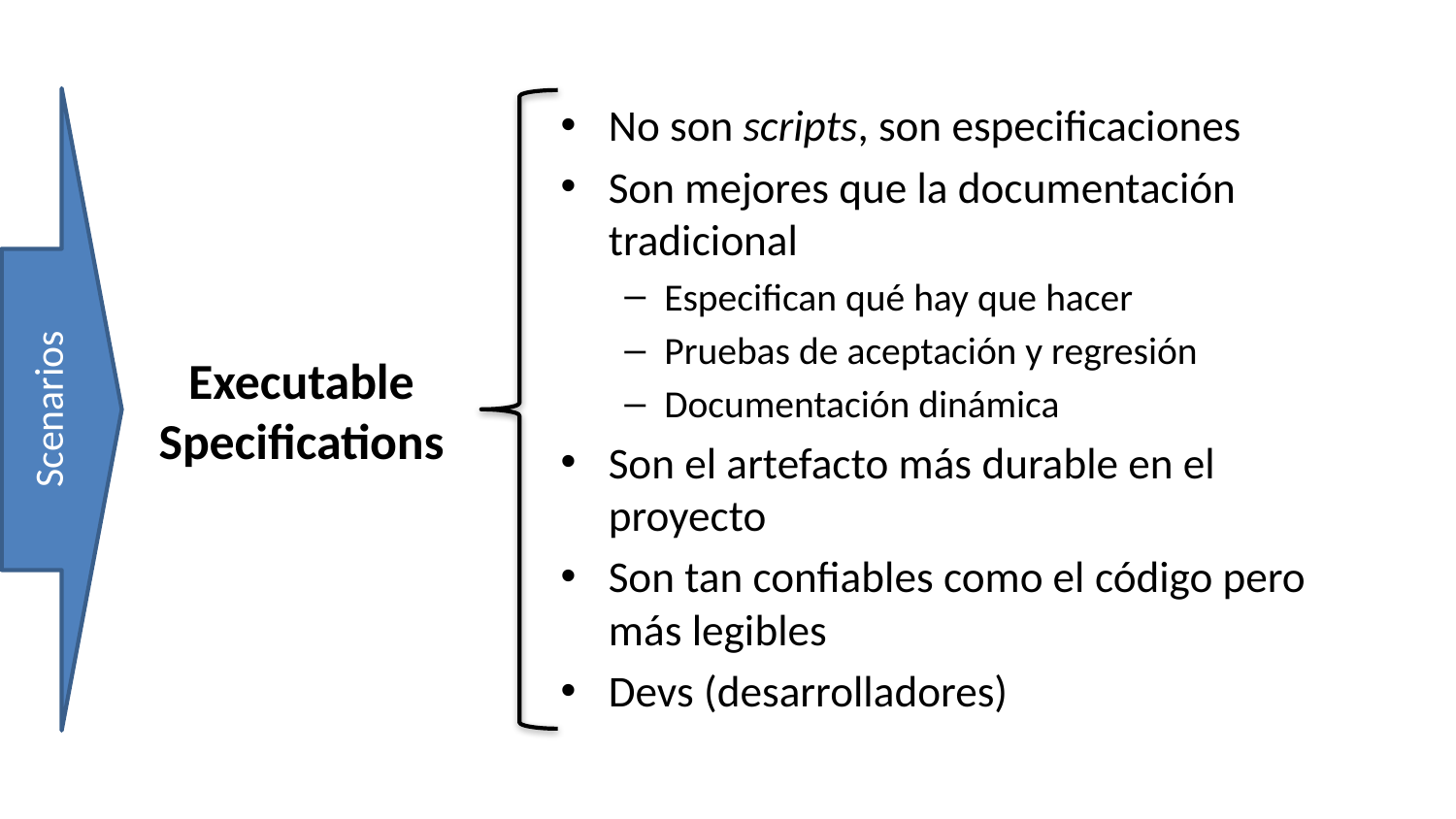

No son scripts, son especificaciones
Son mejores que la documentación tradicional
Especifican qué hay que hacer
Pruebas de aceptación y regresión
Documentación dinámica
Son el artefacto más durable en el proyecto
Son tan confiables como el código pero más legibles
Devs (desarrolladores)

# Executable Specifications
Scenarios